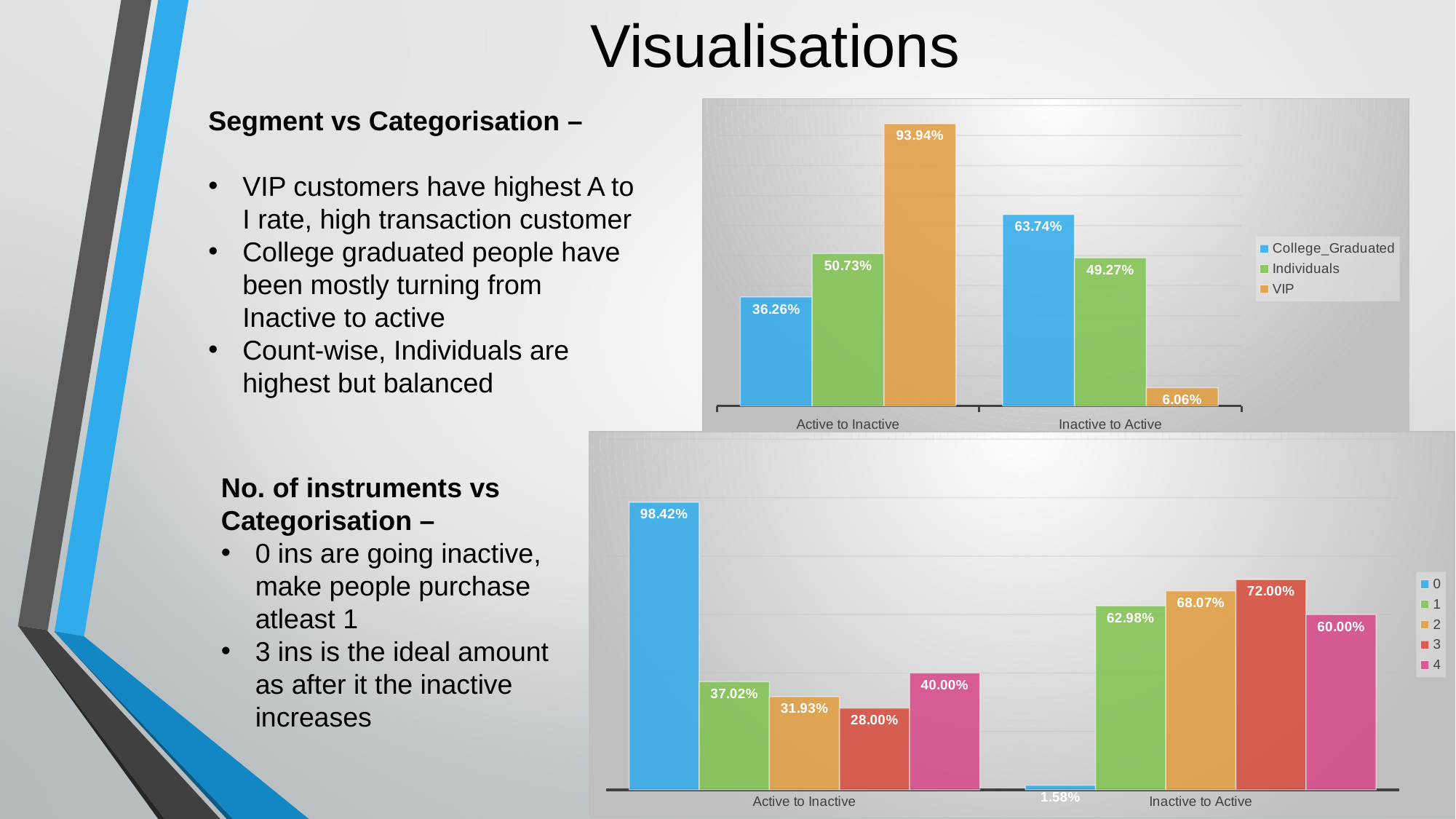

# Visualisations
Segment vs Categorisation –

VIP customers have highest A to I rate, high transaction customer
College graduated people have been mostly turning from Inactive to active
Count-wise, Individuals are highest but balanced

### Chart

| Category | College_Graduated | Individuals | VIP |
|---|---|---|---|
| Active to Inactive | 0.36260811709913504 | 0.5073333333333333 | 0.9393939393939394 |
| Inactive to Active | 0.6373918829008649 | 0.49266666666666664 | 0.06060606060606061 |

### Chart

| Category | 0 | 1 | 2 | 3 | 4 |
|---|---|---|---|---|---|
| Active to Inactive | 0.9841897233201581 | 0.37017726798748696 | 0.31925465838509315 | 0.28 | 0.4 |
| Inactive to Active | 0.015810276679841896 | 0.629822732012513 | 0.6807453416149069 | 0.72 | 0.6 |
No. of instruments vs Categorisation –
0 ins are going inactive, make people purchase atleast 1
3 ins is the ideal amount as after it the inactive increases